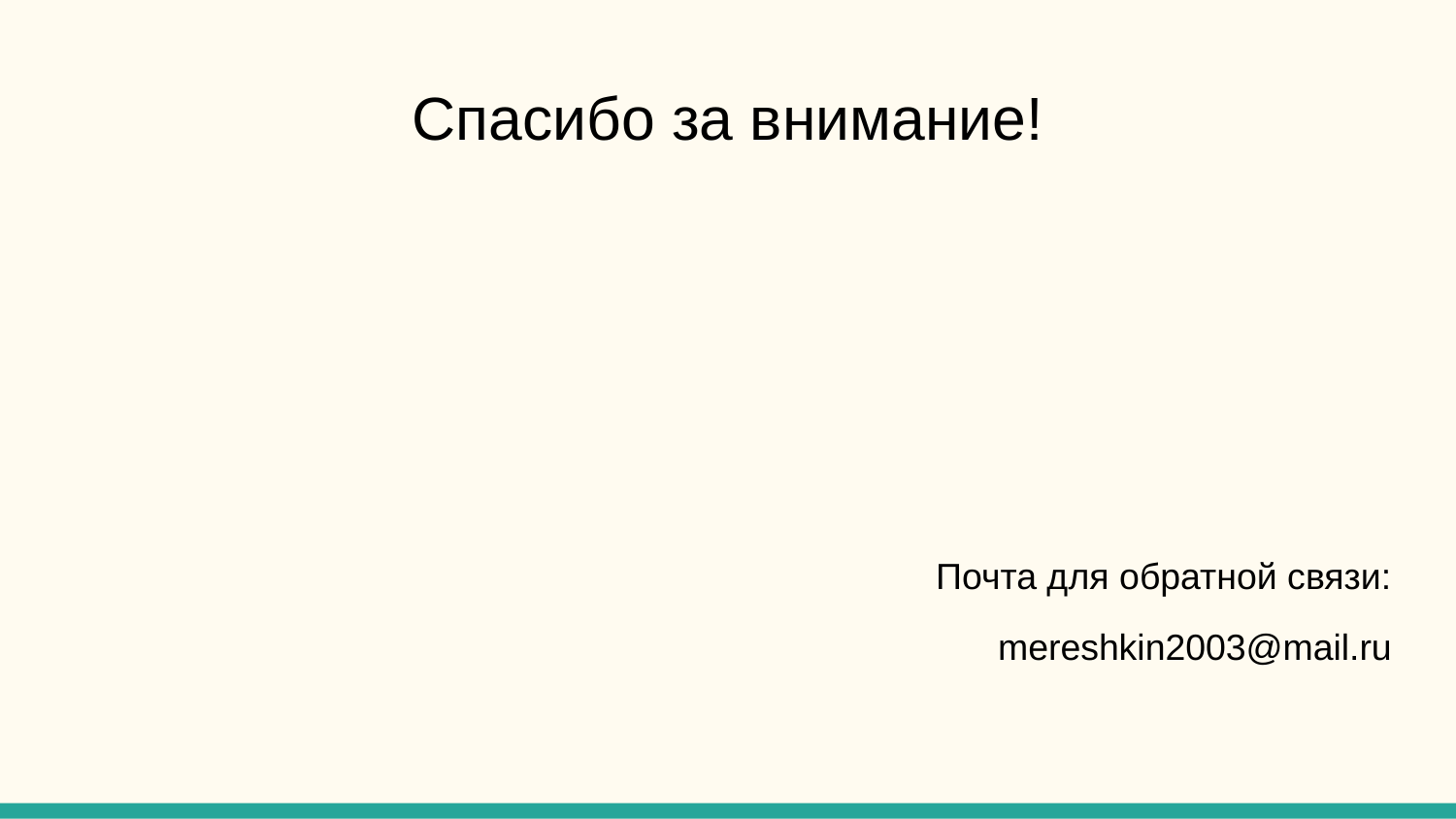

# Спасибо за внимание!

Почта для обратной связи:
	mereshkin2003@mail.ru